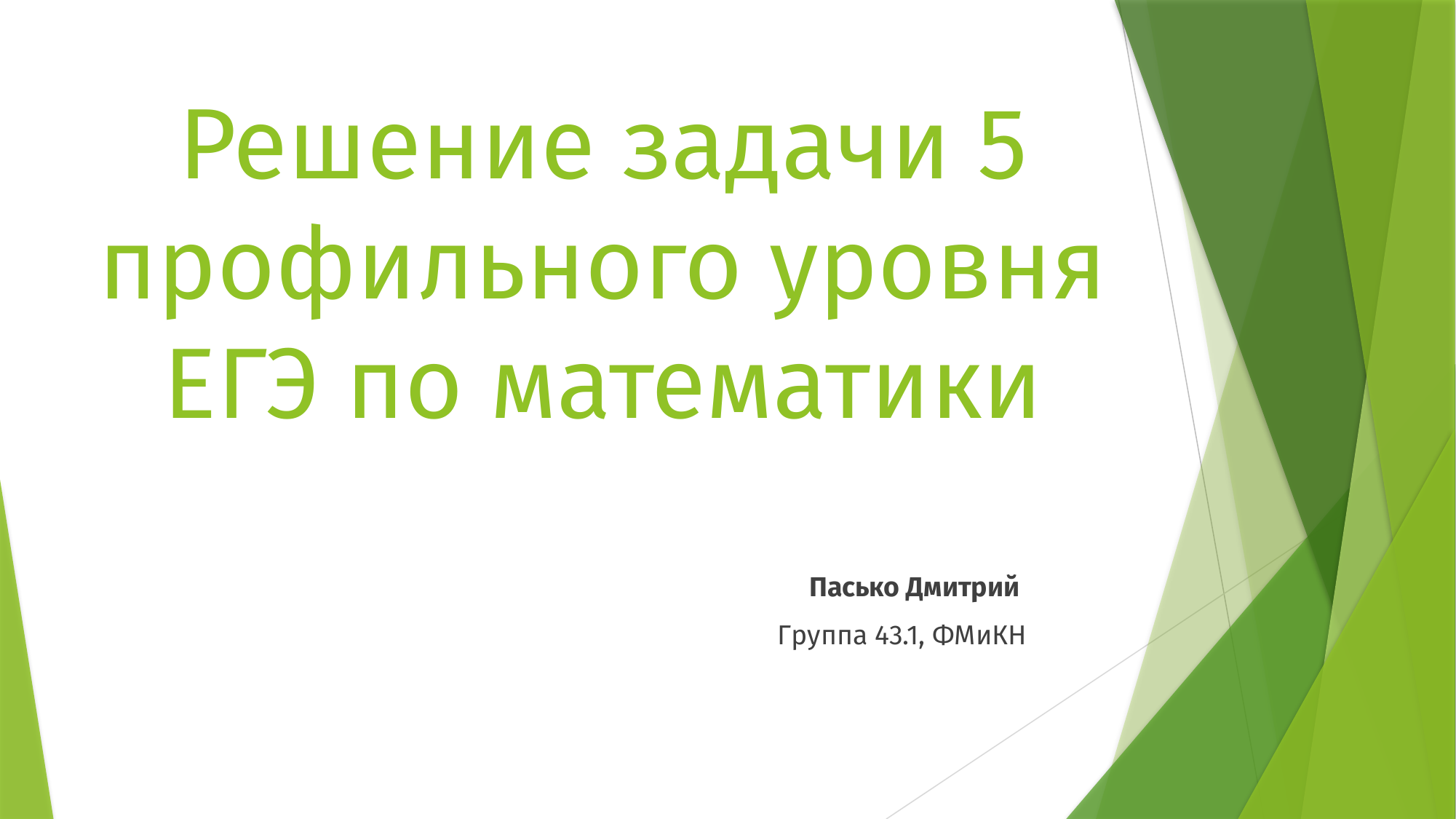

# Решение задачи 5 профильного уровня ЕГЭ по математики
Пасько Дмитрий
Группа 43.1, ФМиКН